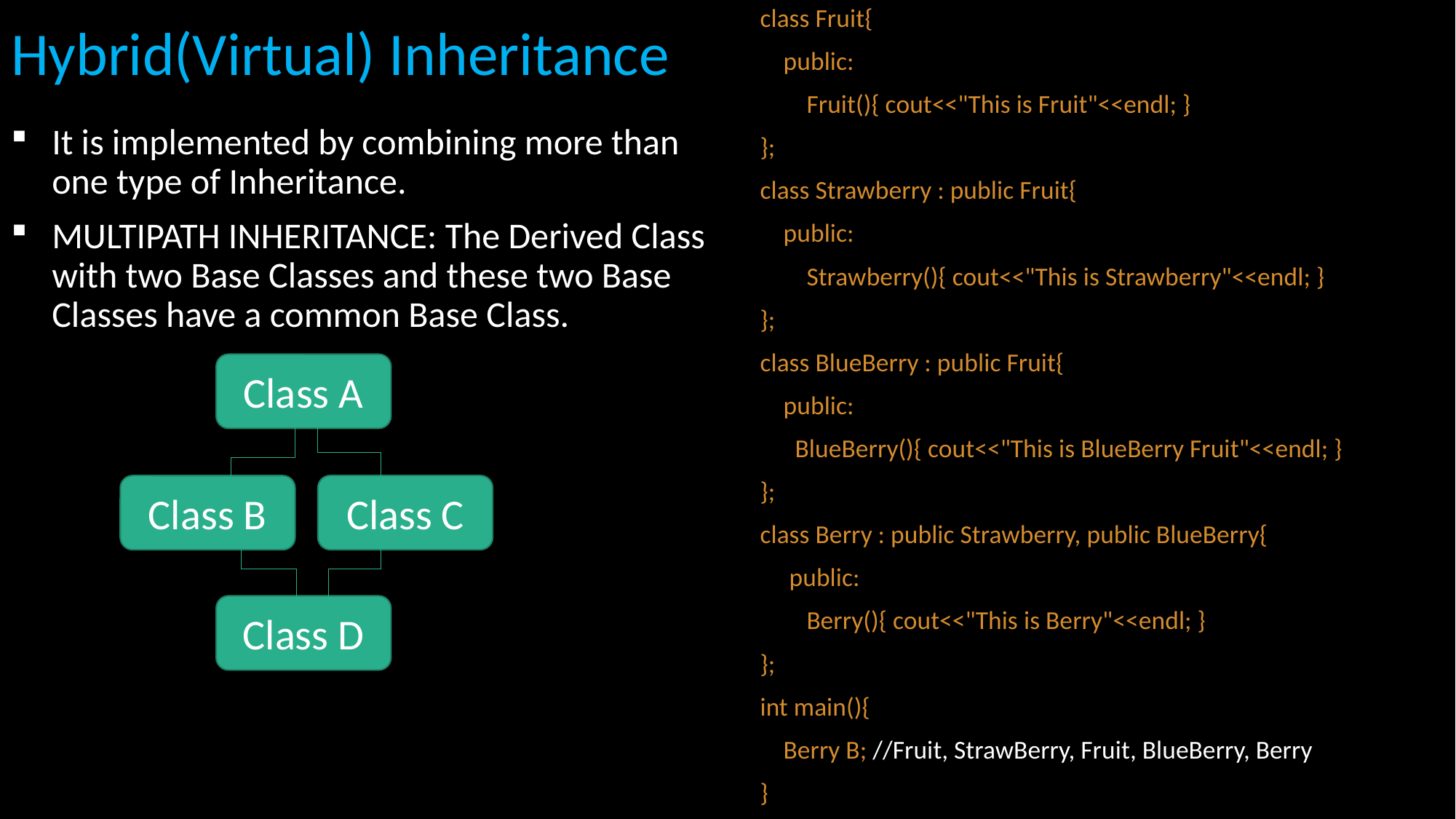

# Hybrid(Virtual) Inheritance
class Fruit{
    public:
        Fruit(){ cout<<"This is Fruit"<<endl; }
};
class Strawberry : public Fruit{
    public:
        Strawberry(){ cout<<"This is Strawberry"<<endl; }
};
class BlueBerry : public Fruit{
    public:
      BlueBerry(){ cout<<"This is BlueBerry Fruit"<<endl; }
};
class Berry : public Strawberry, public BlueBerry{
     public:
        Berry(){ cout<<"This is Berry"<<endl; }
};
int main(){
    Berry B; //Fruit, StrawBerry, Fruit, BlueBerry, Berry
}
It is implemented by combining more than one type of Inheritance.
MULTIPATH INHERITANCE: The Derived Class with two Base Classes and these two Base Classes have a common Base Class.
Class A
Class C
Class B
Class D